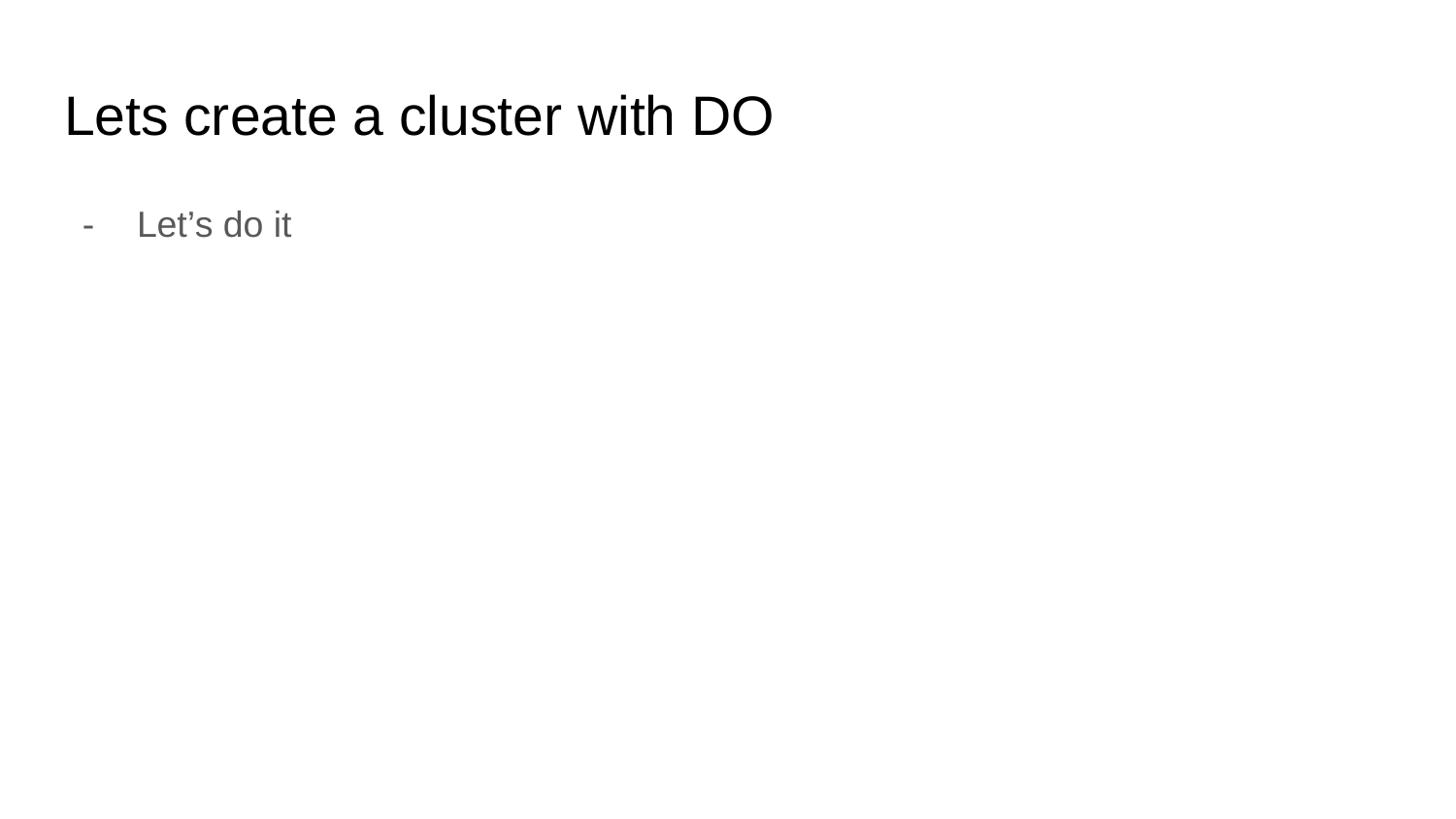

# Lets create a cluster with DO
Let’s do it